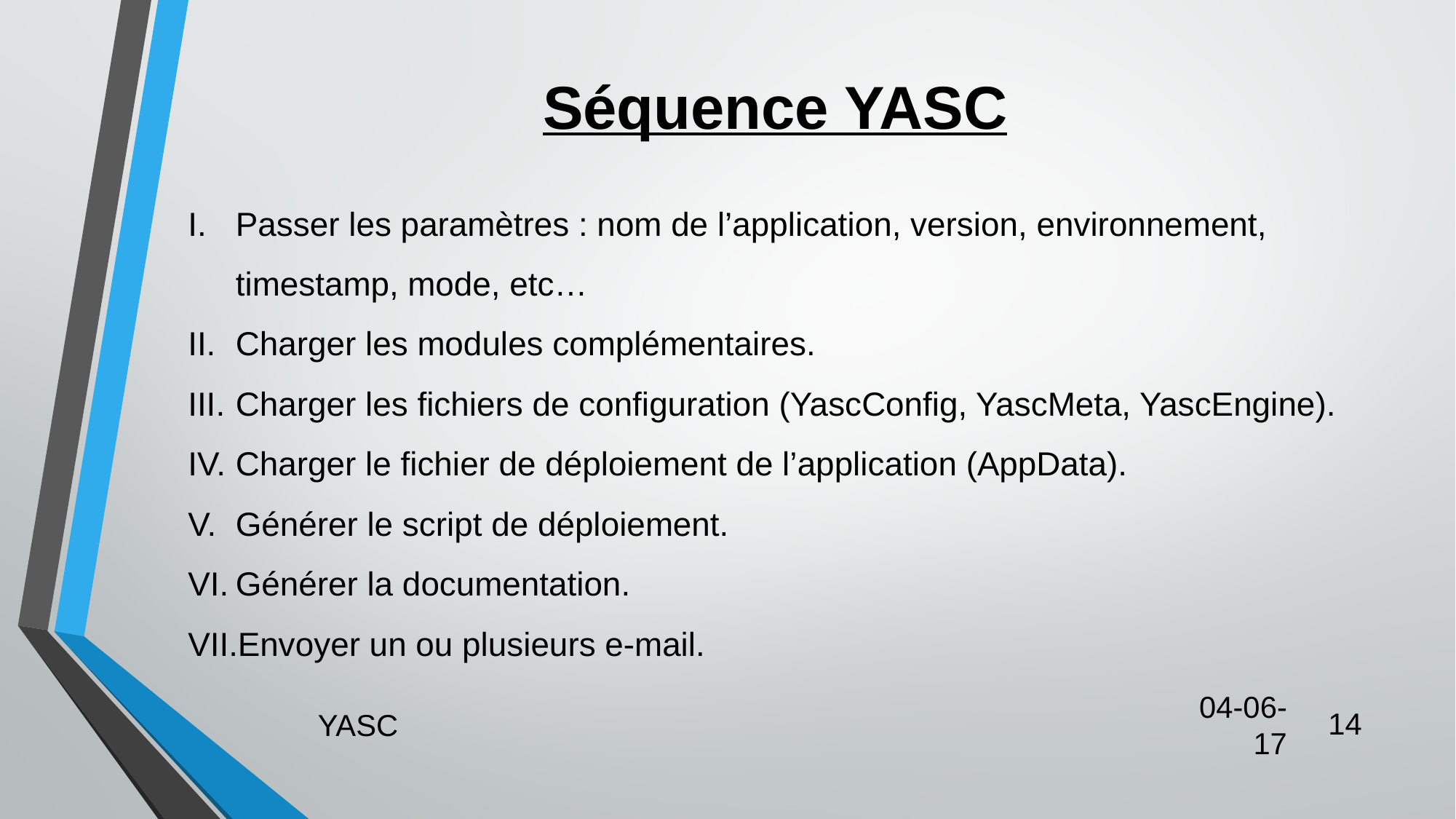

# Séquence YASC
Passer les paramètres : nom de l’application, version, environnement, timestamp, mode, etc…
Charger les modules complémentaires.
Charger les fichiers de configuration (YascConfig, YascMeta, YascEngine).
Charger le fichier de déploiement de l’application (AppData).
Générer le script de déploiement.
Générer la documentation.
Envoyer un ou plusieurs e-mail.
14
YASC
04-06-17